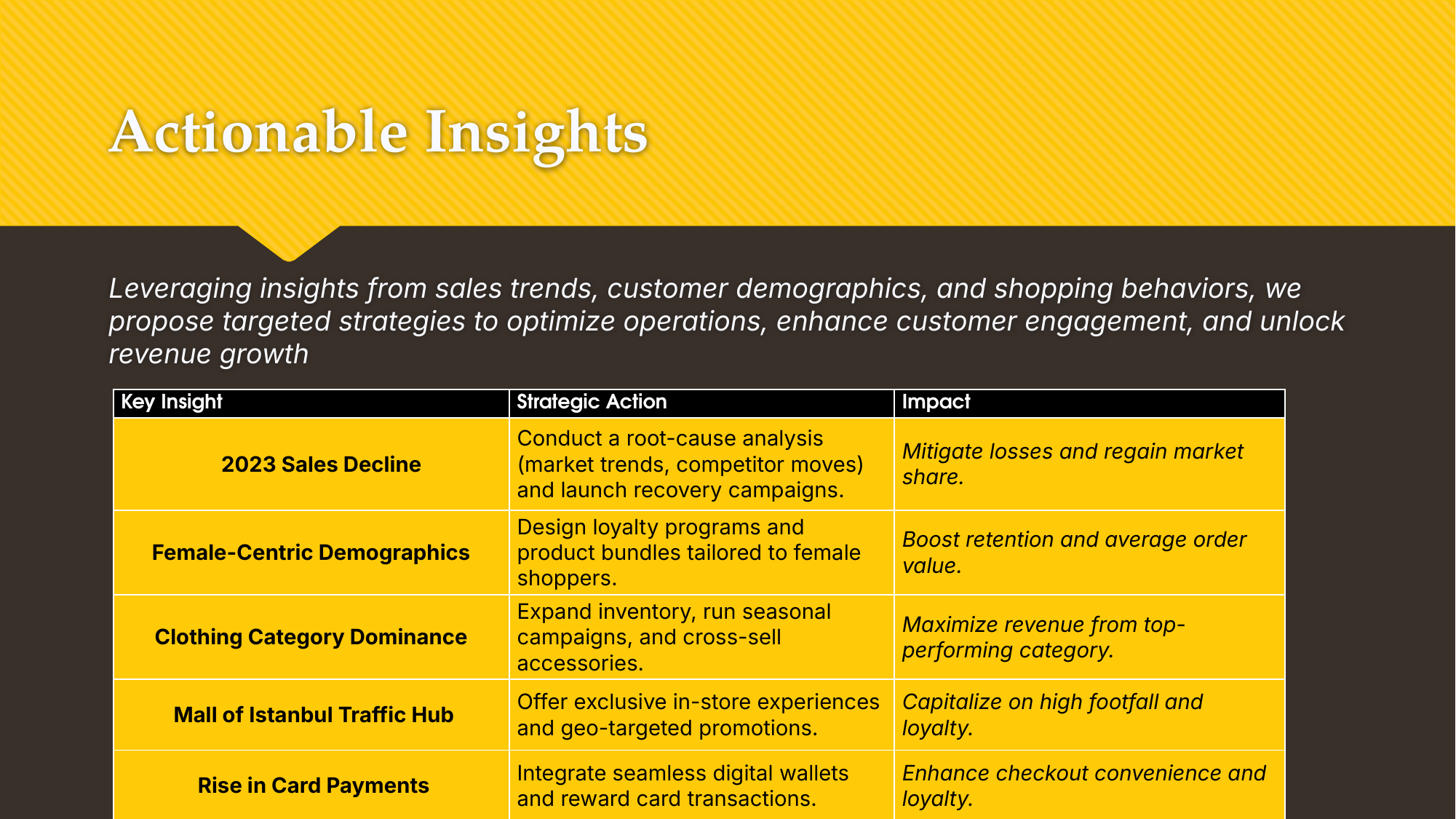

# Actionable Insights
Leveraging insights from sales trends, customer demographics, and shopping behaviors, we propose targeted strategies to optimize operations, enhance customer engagement, and unlock revenue growth
| Key Insight | Strategic Action | Impact |
| --- | --- | --- |
| 2023 Sales Decline | Conduct a root-cause analysis (market trends, competitor moves) and launch recovery campaigns. | Mitigate losses and regain market share. |
| Female-Centric Demographics | Design loyalty programs and product bundles tailored to female shoppers. | Boost retention and average order value. |
| Clothing Category Dominance | Expand inventory, run seasonal campaigns, and cross-sell accessories. | Maximize revenue from top-performing category. |
| Mall of Istanbul Traffic Hub | Offer exclusive in-store experiences and geo-targeted promotions. | Capitalize on high footfall and loyalty. |
| Rise in Card Payments | Integrate seamless digital wallets and reward card transactions. | Enhance checkout convenience and loyalty. |